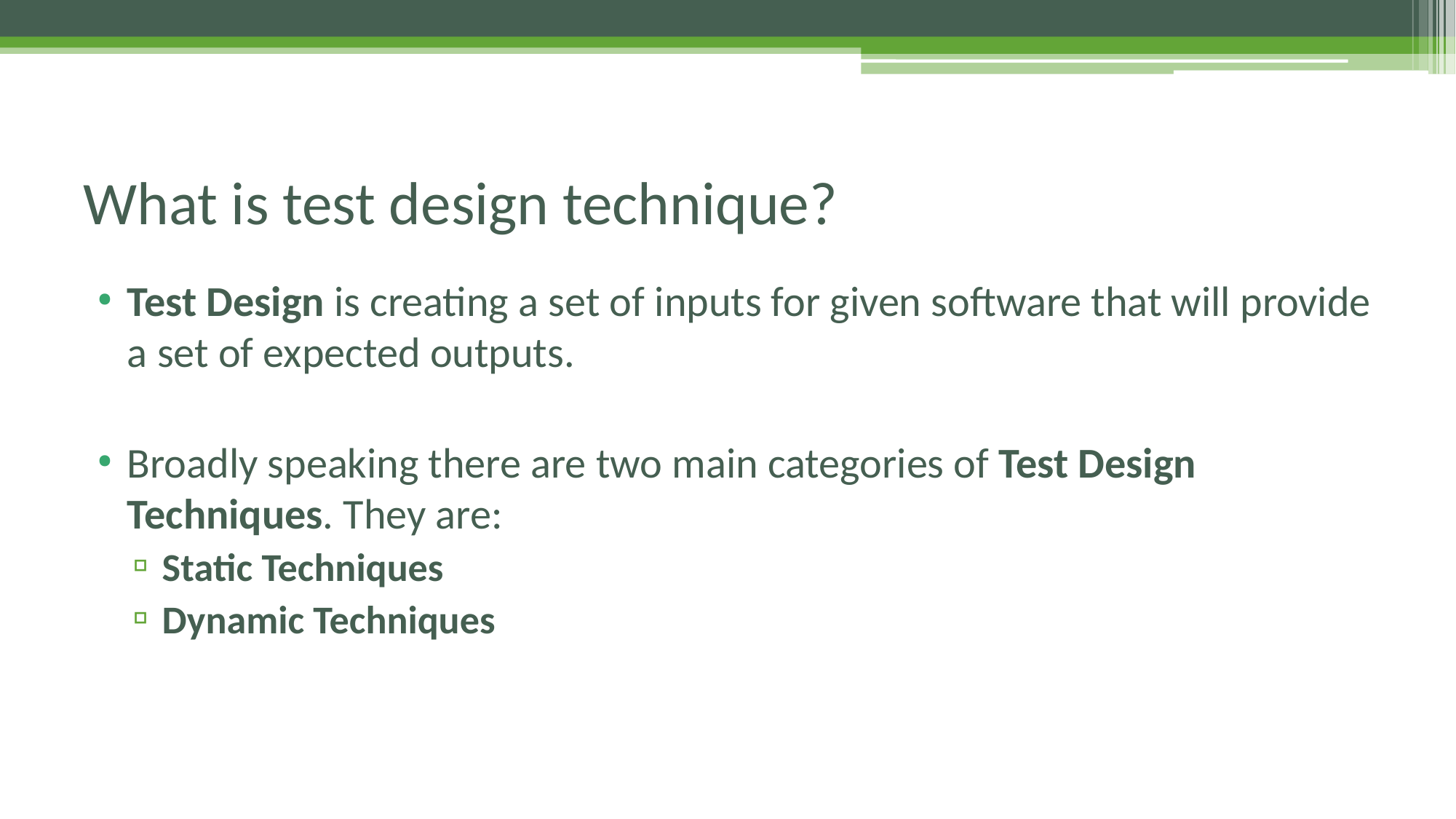

# What is test design technique?
Test Design is creating a set of inputs for given software that will provide a set of expected outputs.

Broadly speaking there are two main categories of Test Design Techniques. They are:
Static Techniques
Dynamic Techniques